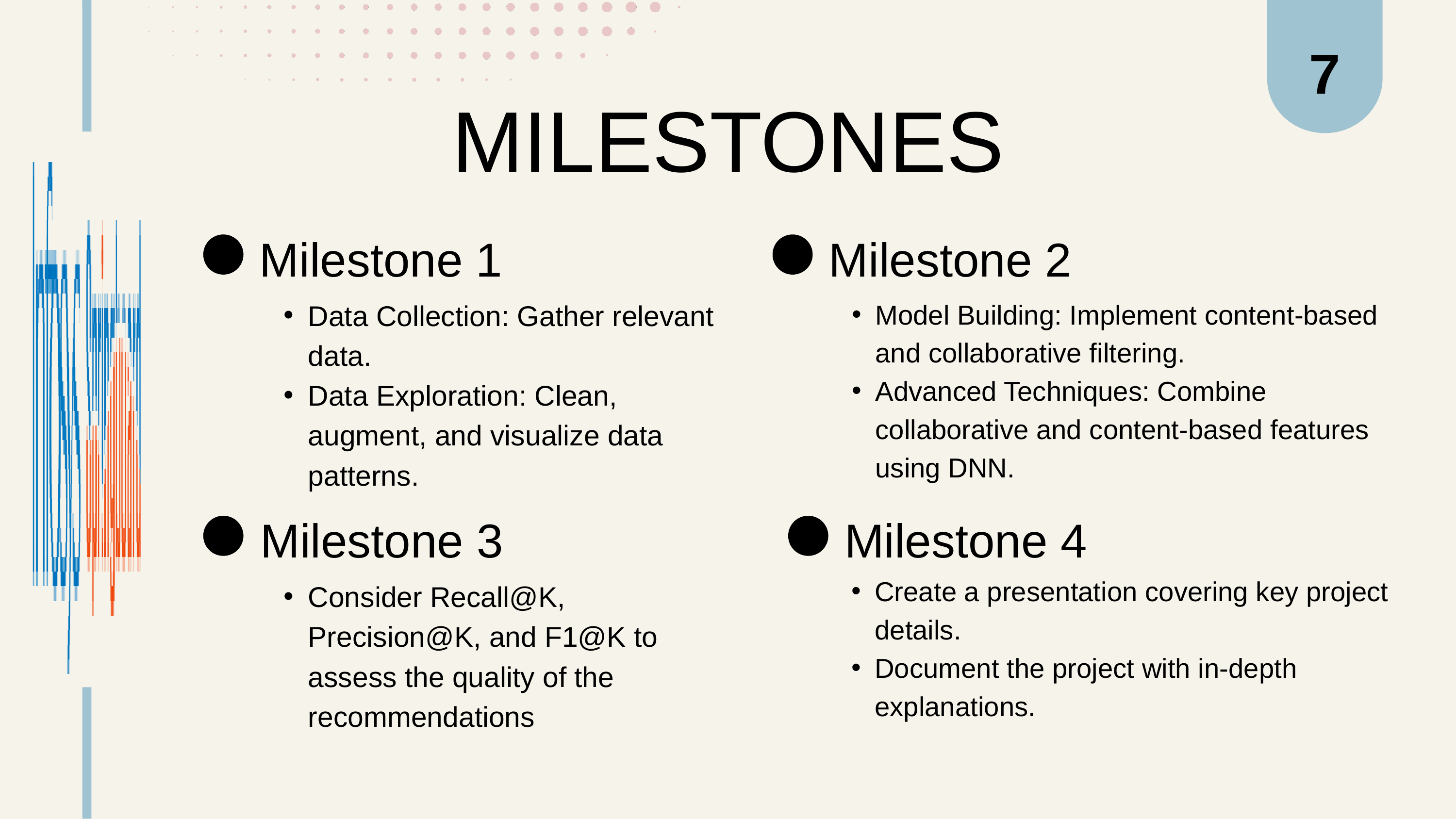

7

MILESTONES
Milestone 1
Milestone 2

Data Collection: Gather relevant data.
Data Exploration: Clean, augment, and visualize data patterns.

Model Building: Implement content-based and collaborative filtering.
Advanced Techniques: Combine collaborative and content-based features using DNN.

Milestone 3
Milestone 4

Create a presentation covering key project details.
Document the project with in-depth explanations.

Consider Recall@K, Precision@K, and F1@K to assess the quality of the recommendations